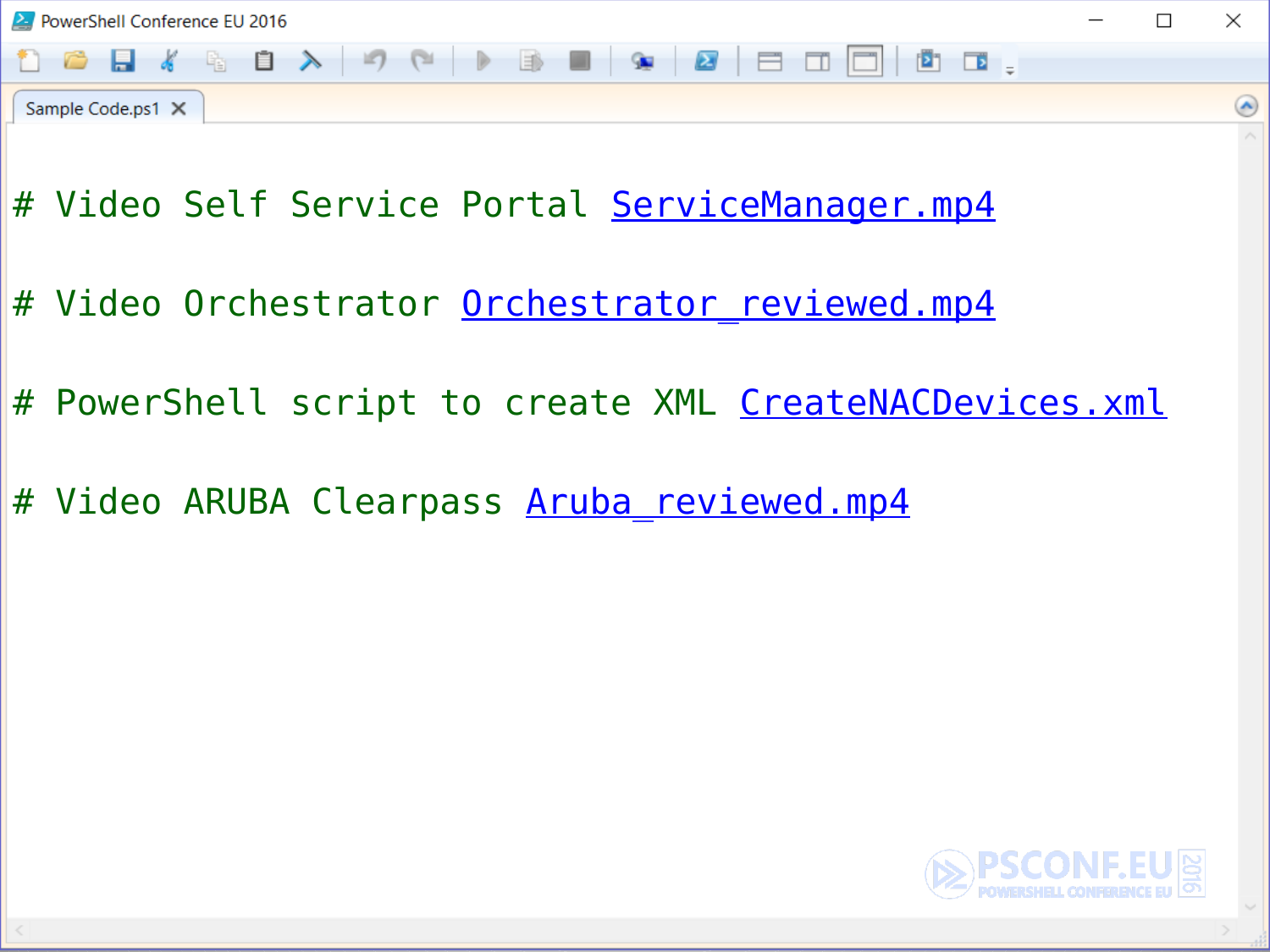

# Video Self Service Portal ServiceManager.mp4

# Video Orchestrator Orchestrator_reviewed.mp4

# PowerShell script to create XML CreateNACDevices.xml

# Video ARUBA Clearpass Aruba_reviewed.mp4